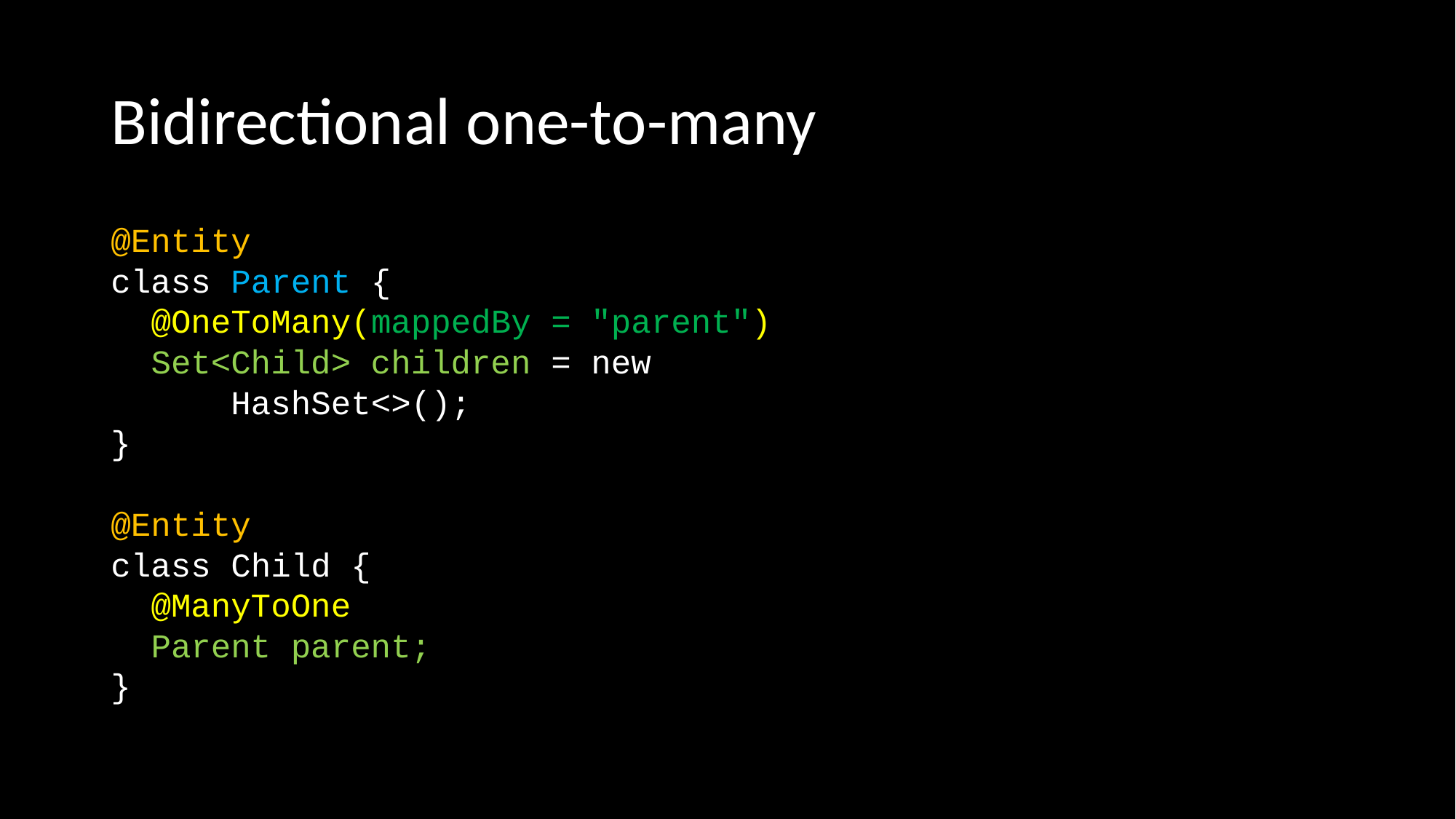

# Bidirectional one-to-many
@Entity
class Parent {
  @OneToMany(mappedBy = "parent")
  Set<Child> children = new
      HashSet<>();
}

@Entity
class Child {
  @ManyToOne
  Parent parent;
}